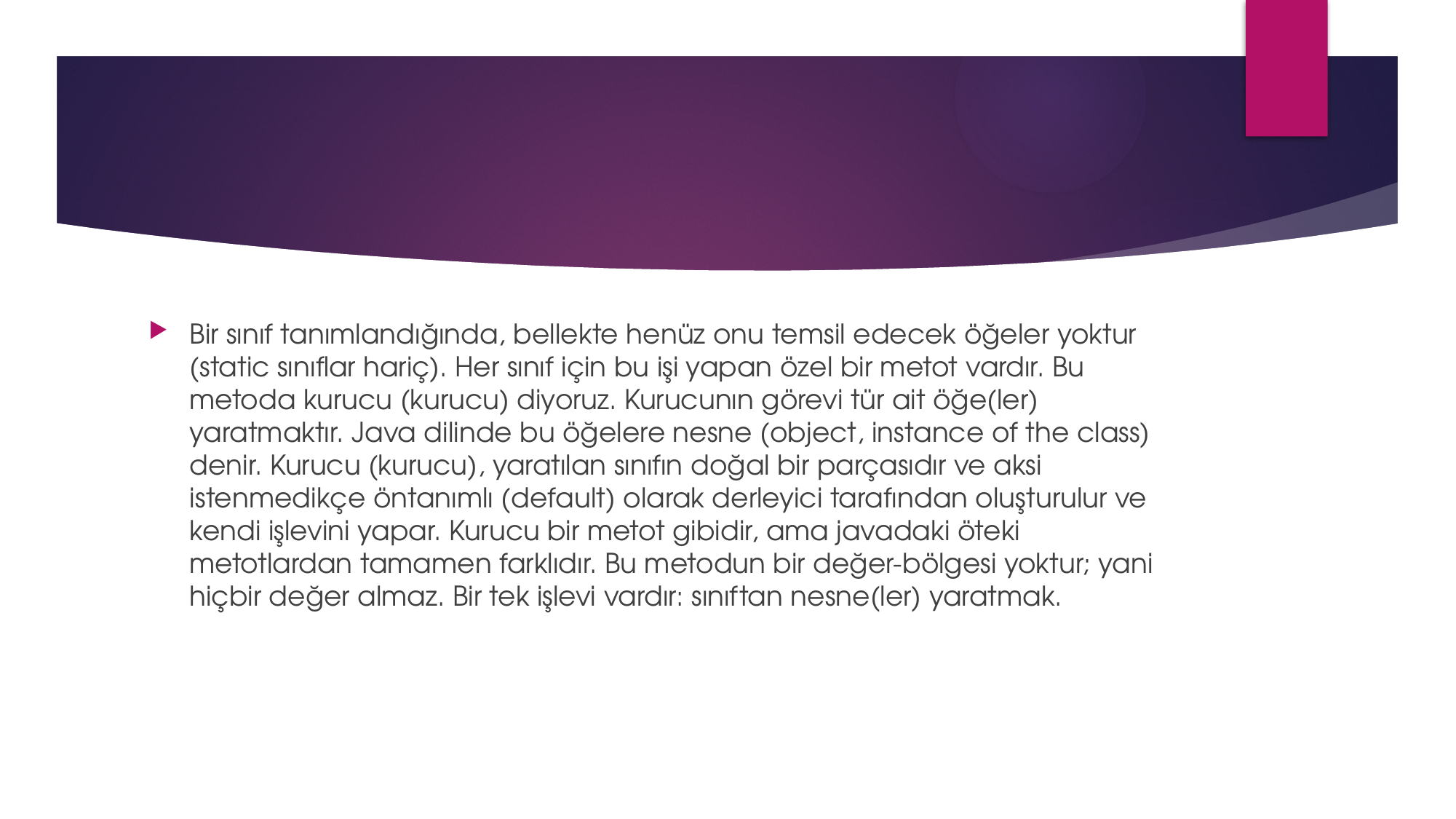

#
Bir sınıf tanımlandığında, bellekte henüz onu temsil edecek öğeler yoktur (static sınıflar hariç). Her sınıf için bu işi yapan özel bir metot vardır. Bu metoda kurucu (kurucu) diyoruz. Kurucunın görevi tür ait öğe(ler) yaratmaktır. Java dilinde bu öğelere nesne (object, instance of the class) denir. Kurucu (kurucu), yaratılan sınıfın doğal bir parçasıdır ve aksi istenmedikçe öntanımlı (default) olarak derleyici tarafından oluşturulur ve kendi işlevini yapar. Kurucu bir metot gibidir, ama javadaki öteki metotlardan tamamen farklıdır. Bu metodun bir değer-bölgesi yoktur; yani hiçbir değer almaz. Bir tek işlevi vardır: sınıftan nesne(ler) yaratmak.